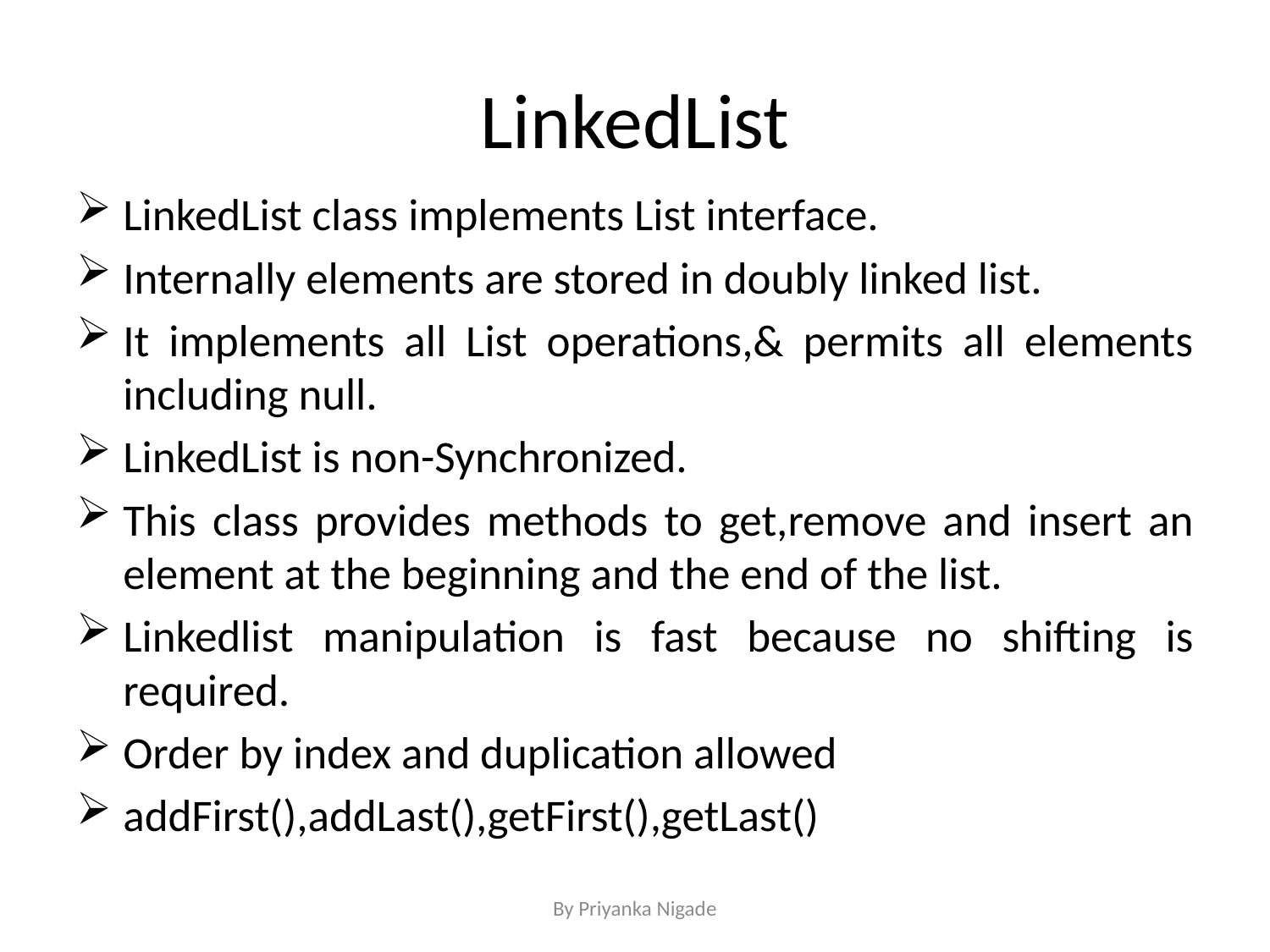

# LinkedList
LinkedList class implements List interface.
Internally elements are stored in doubly linked list.
It implements all List operations,& permits all elements including null.
LinkedList is non-Synchronized.
This class provides methods to get,remove and insert an element at the beginning and the end of the list.
Linkedlist manipulation is fast because no shifting is required.
Order by index and duplication allowed
addFirst(),addLast(),getFirst(),getLast()
By Priyanka Nigade